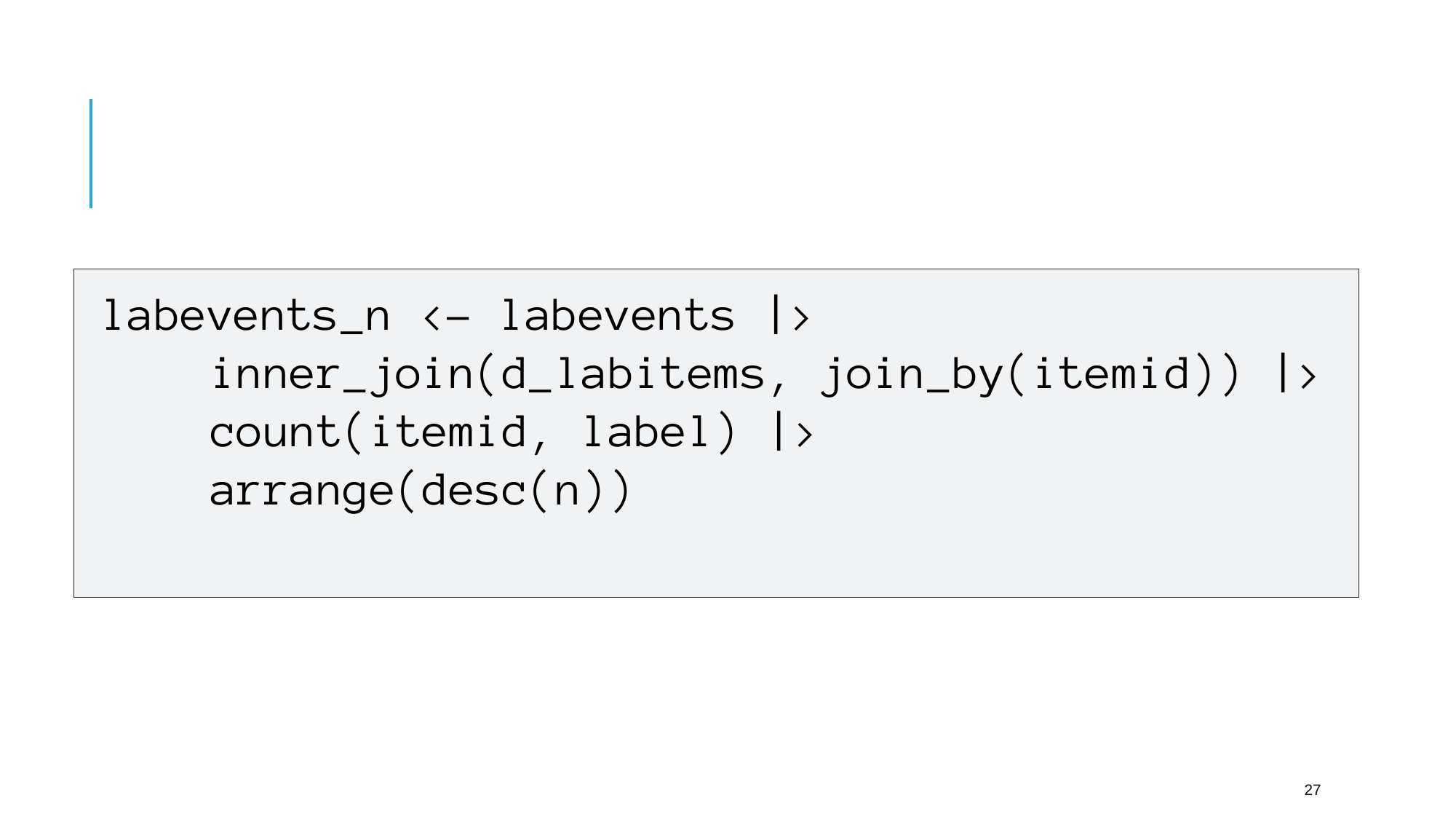

#

labevents_n <- labevents |>
	inner_join(d_labitems, join_by(itemid)) |>
	count(itemid, label) |>
	arrange(desc(n))
27